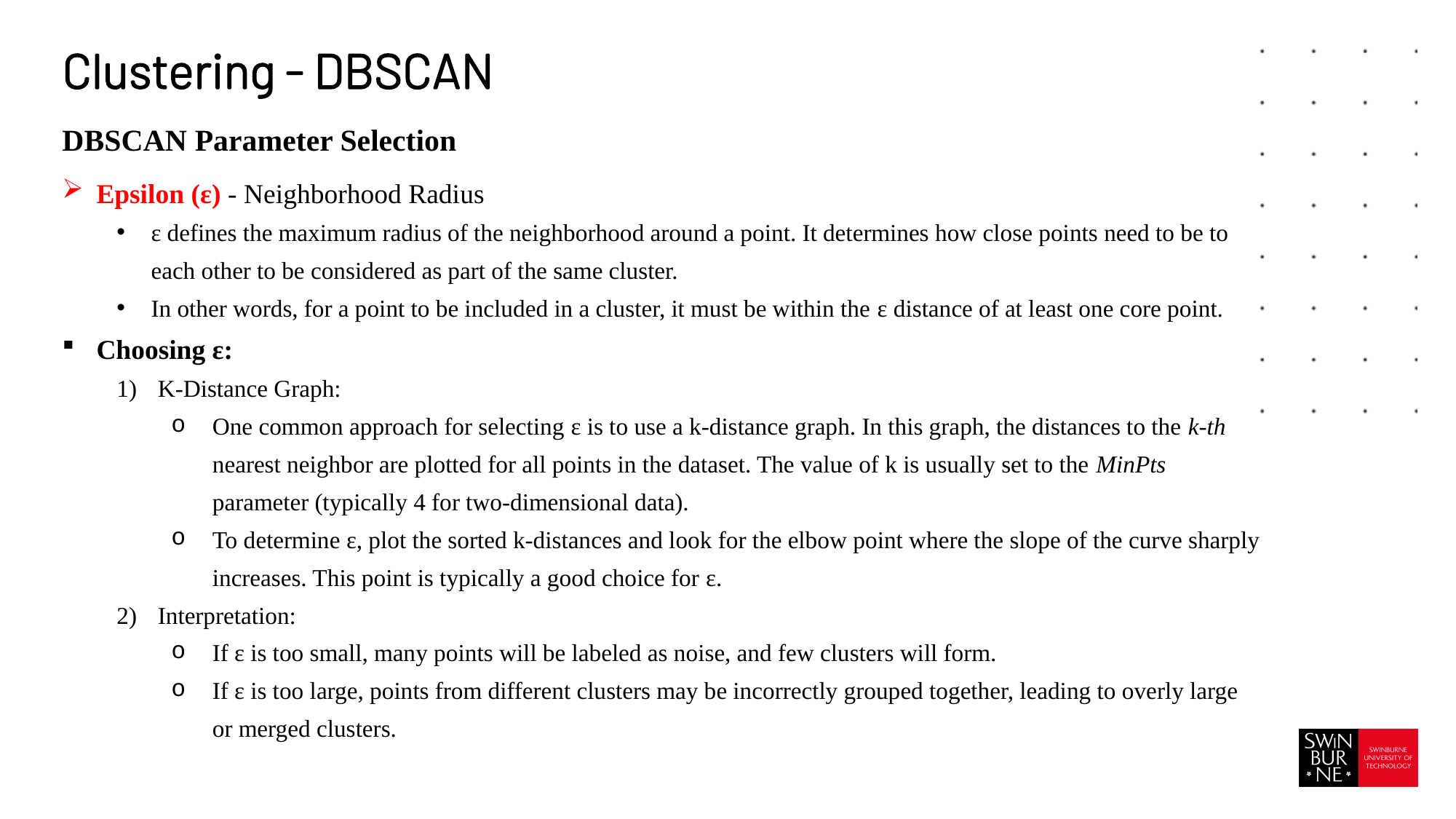

# Clustering - DBSCAN
DBSCAN Parameter Selection
Epsilon (ε) - Neighborhood Radius
ε defines the maximum radius of the neighborhood around a point. It determines how close points need to be to each other to be considered as part of the same cluster.
In other words, for a point to be included in a cluster, it must be within the ε distance of at least one core point.
Choosing ε:
K-Distance Graph:
One common approach for selecting ε is to use a k-distance graph. In this graph, the distances to the k-th nearest neighbor are plotted for all points in the dataset. The value of k is usually set to the MinPts parameter (typically 4 for two-dimensional data).
To determine ε, plot the sorted k-distances and look for the elbow point where the slope of the curve sharply increases. This point is typically a good choice for ε.
Interpretation:
If ε is too small, many points will be labeled as noise, and few clusters will form.
If ε is too large, points from different clusters may be incorrectly grouped together, leading to overly large or merged clusters.